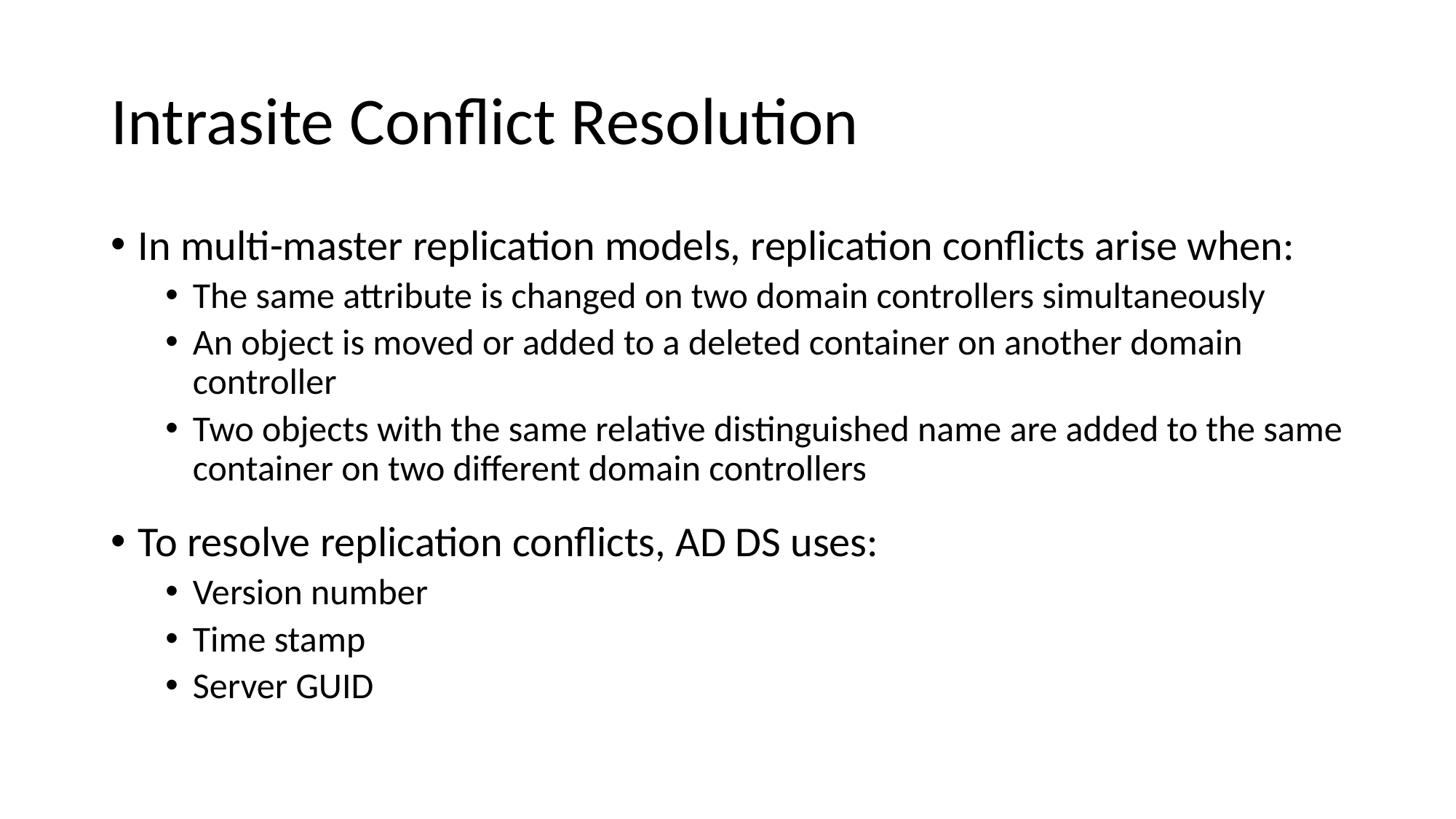

# Intrasite Conflict Resolution
In multi-master replication models, replication conflicts arise when:
The same attribute is changed on two domain controllers simultaneously
An object is moved or added to a deleted container on another domain controller
Two objects with the same relative distinguished name are added to the same container on two different domain controllers
To resolve replication conflicts, AD DS uses:
Version number
Time stamp
Server GUID